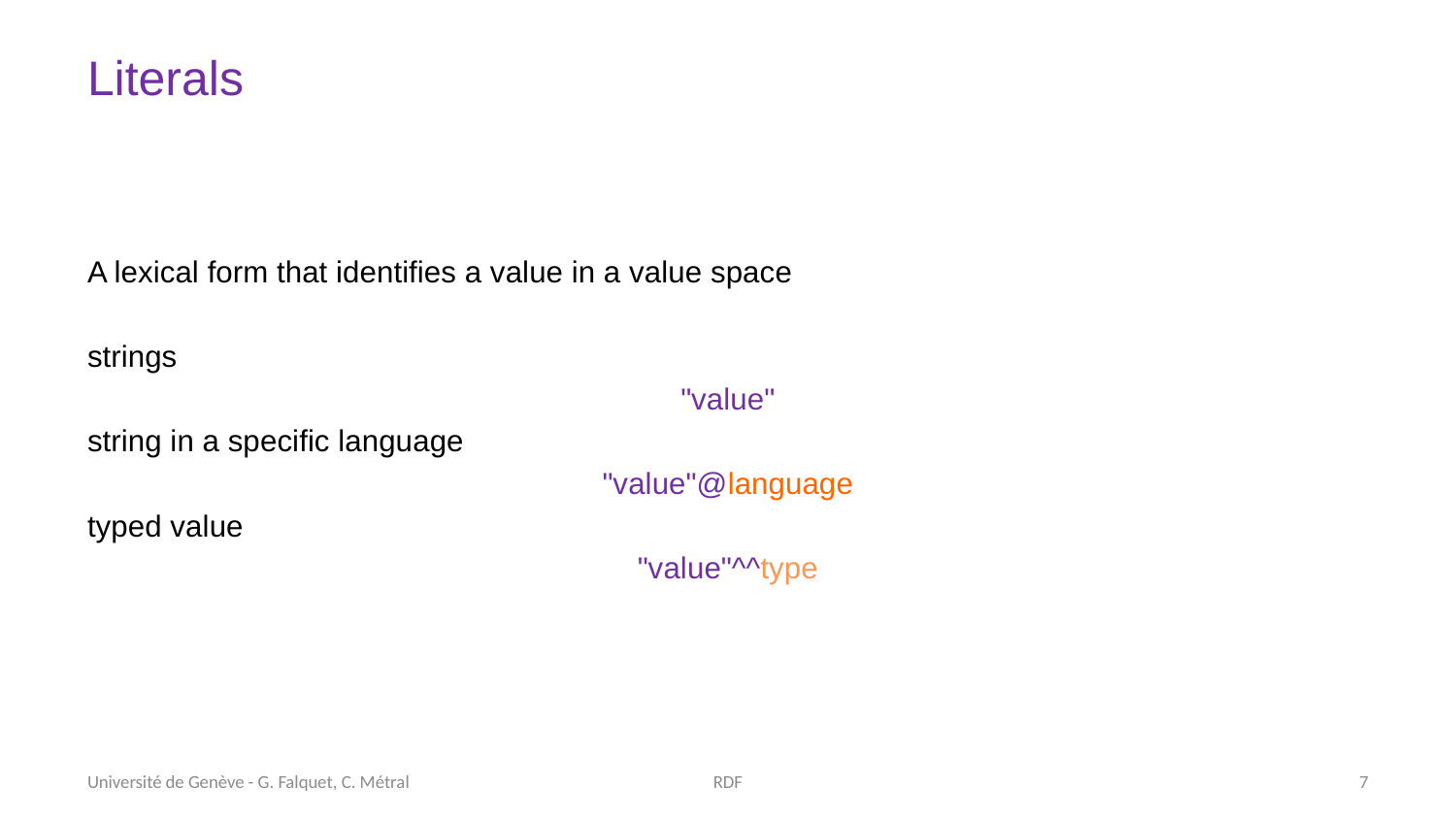

# Literals
A lexical form that identifies a value in a value space

strings
"value"
string in a specific language
"value"@language
typed value
"value"^^type

Université de Genève - G. Falquet, C. Métral
RDF
7